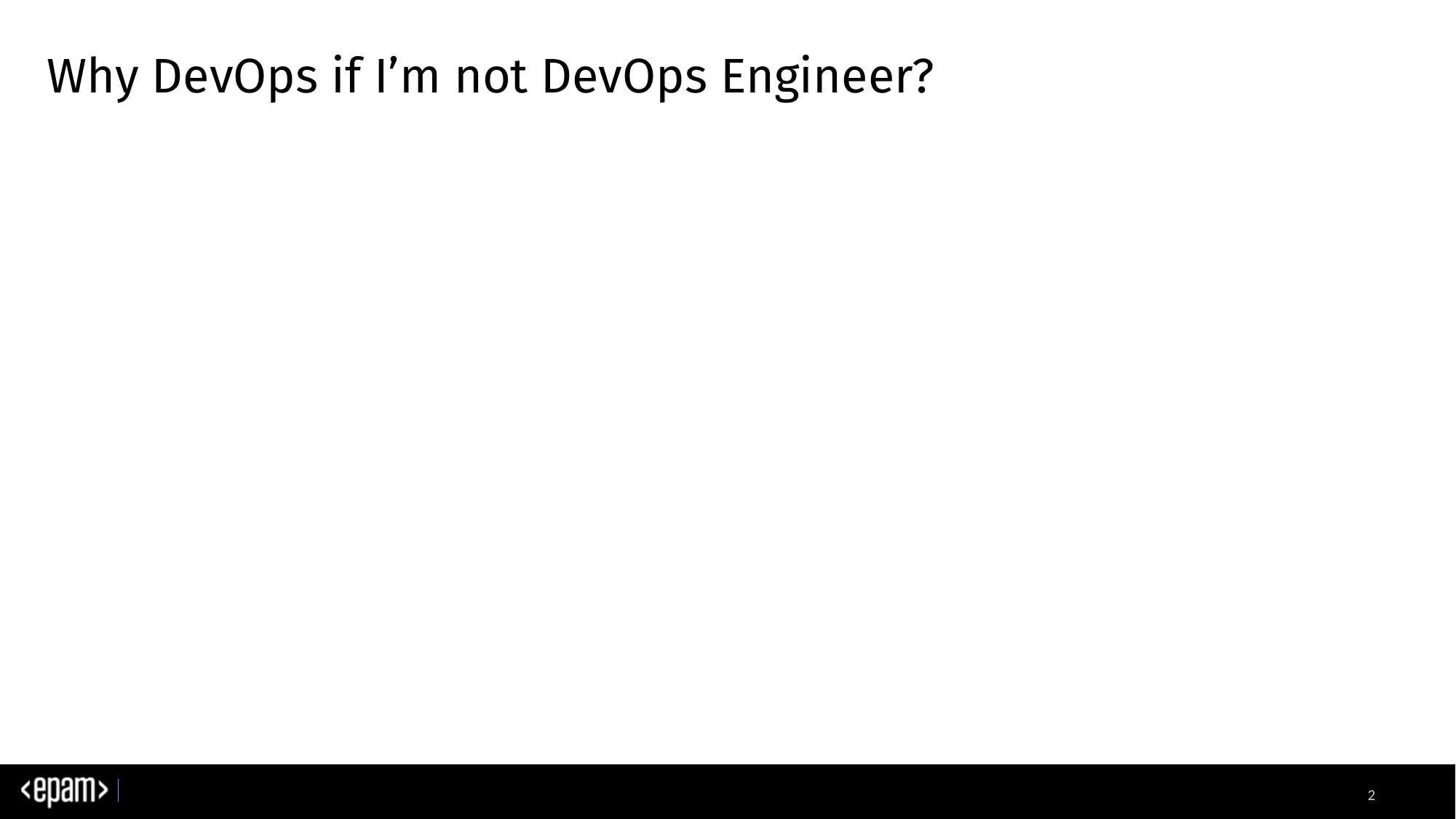

# Why DevOps if I’m not DevOps Engineer?